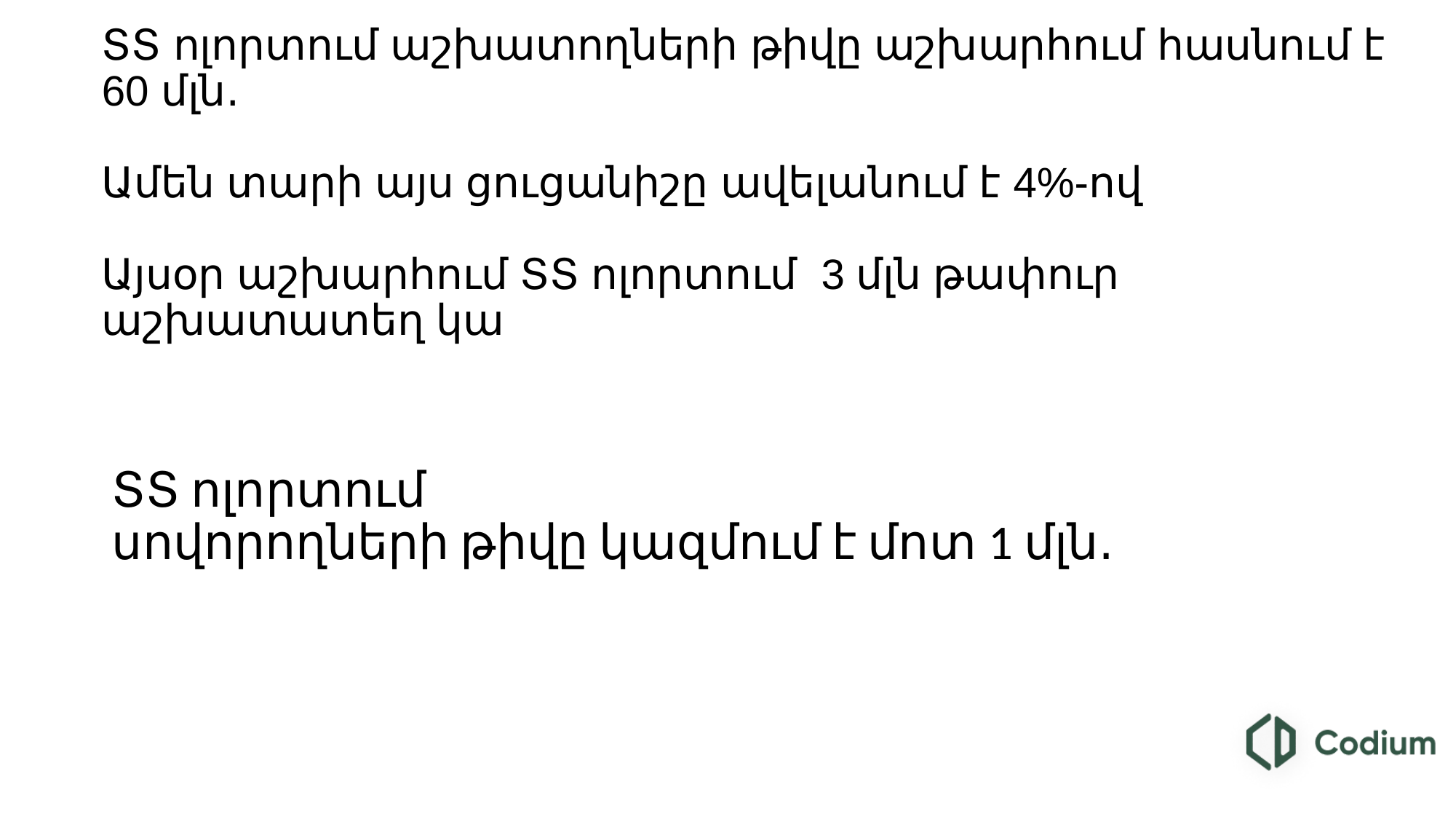

ՏՏ ոլորտում աշխատողների թիվը աշխարհում հասնում է 60 մլն․

Ամեն տարի այս ցուցանիշը ավելանում է 4%-ով

Այսօր աշխարհում ՏՏ ոլորտում  3 մլն թափուր աշխատատեղ կա
ՏՏ ոլորտում
սովորողների թիվը կազմում է մոտ 1 մլն․